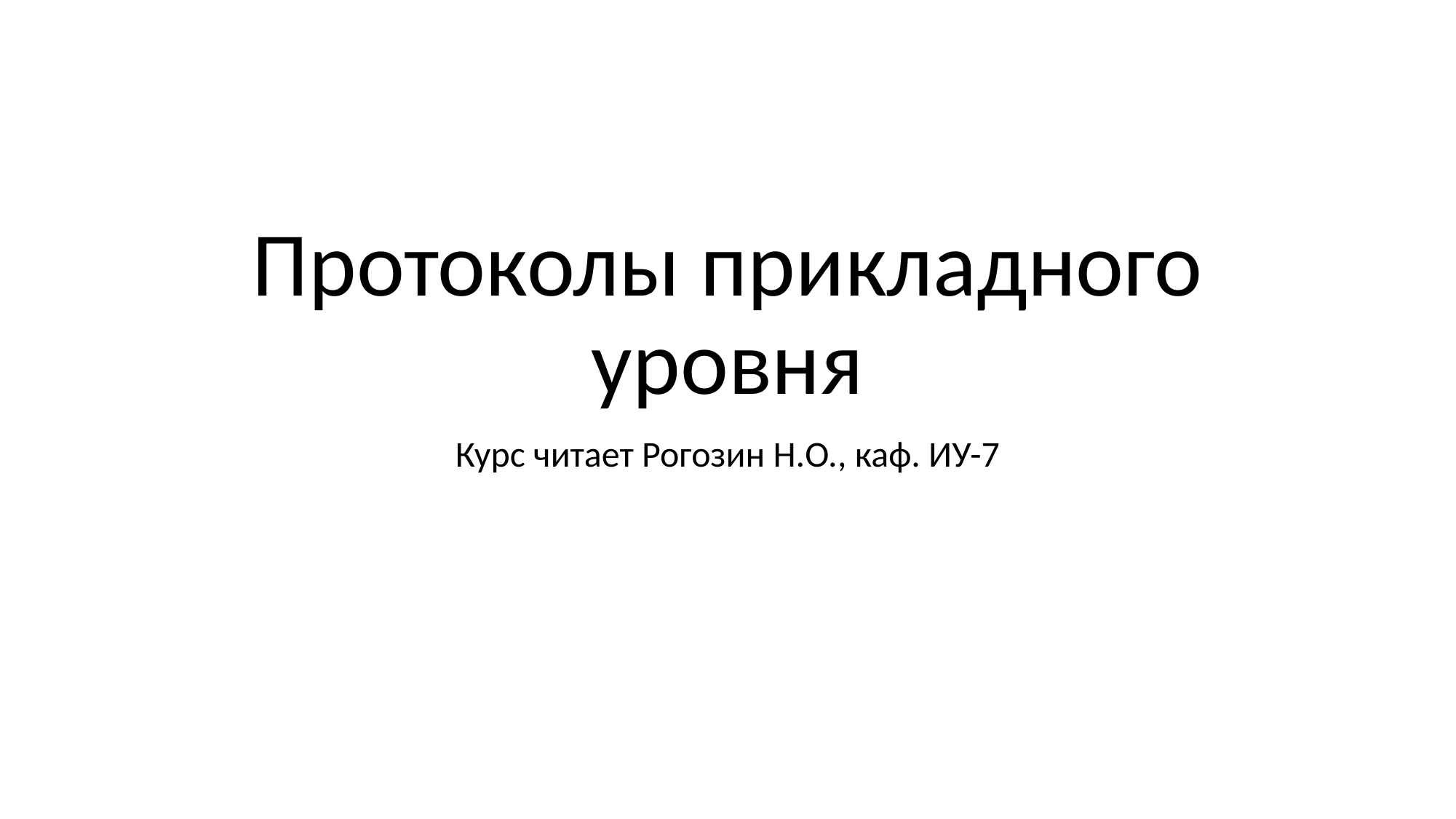

# Протоколы прикладного уровня
Курс читает Рогозин Н.О., каф. ИУ-7